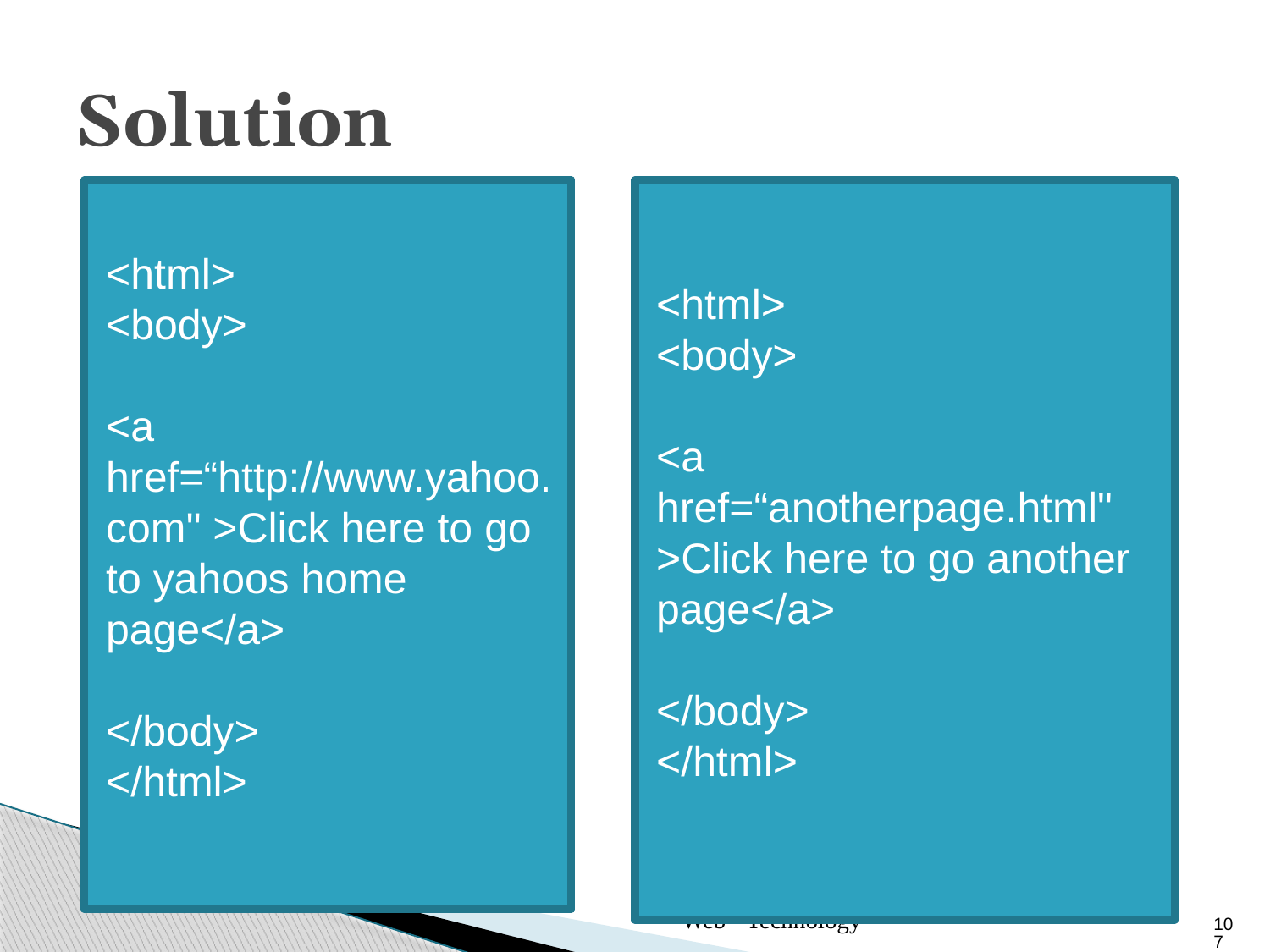

# Solution
<html>
<body>

<a href=“http://www.yahoo.com" >Click here to go to yahoos home page</a>

</body>
</html>

<html>
<body>

<a href=“anotherpage.html" >Click here to go another page</a>

</body>
</html>

Web - Technology
107